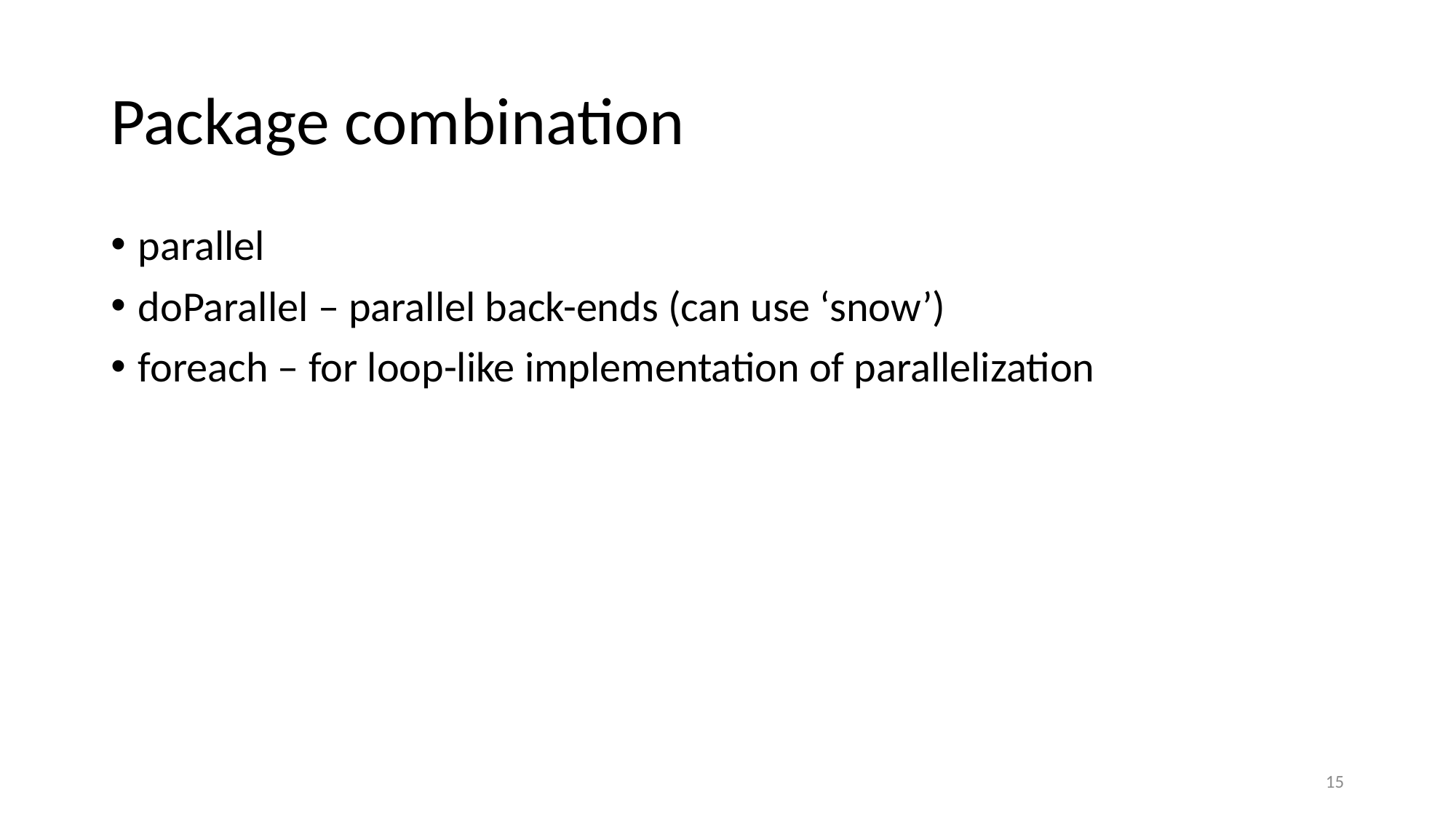

# Package combination
parallel
doParallel – parallel back-ends (can use ‘snow’)
foreach – for loop-like implementation of parallelization
15